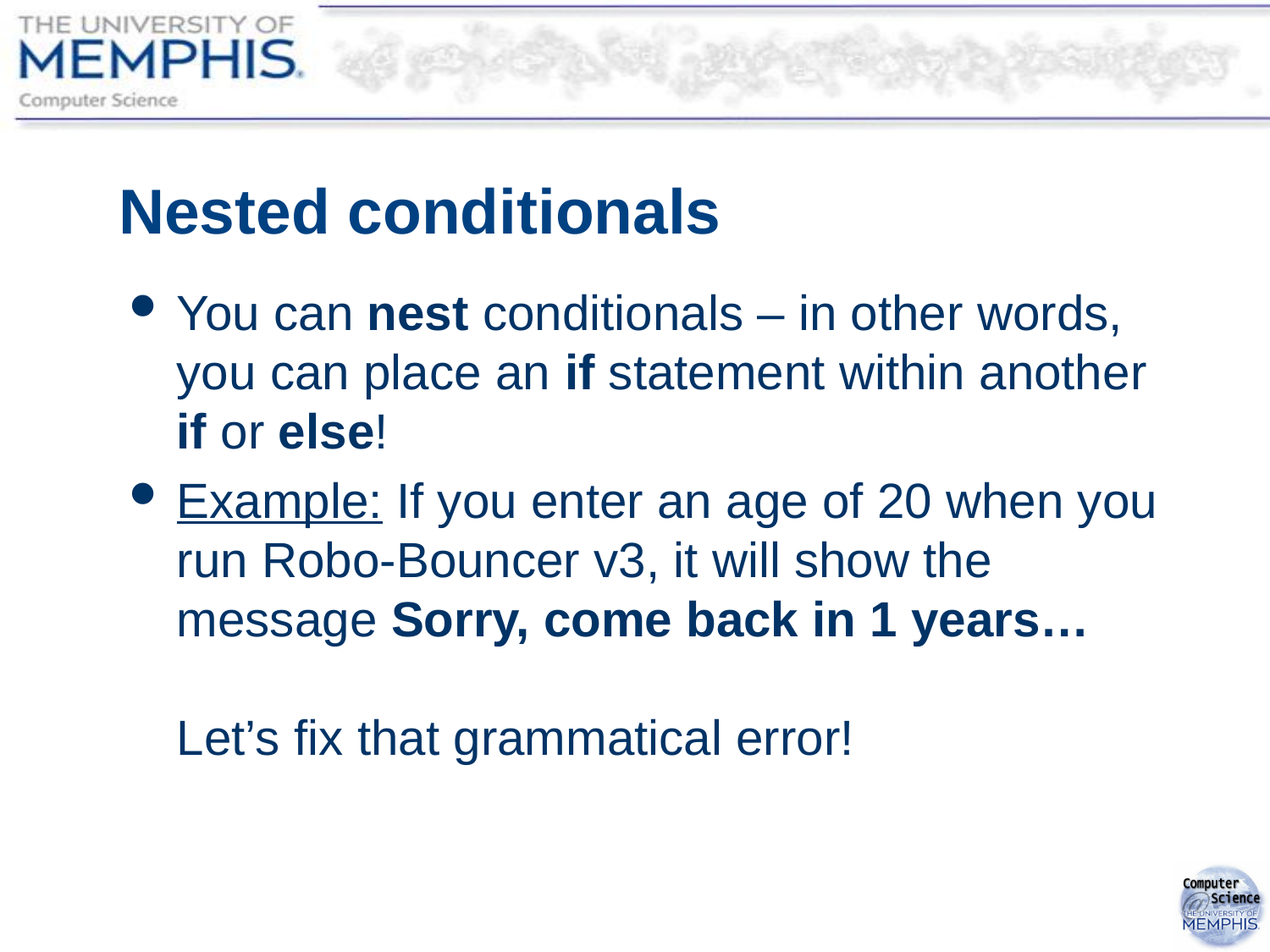

# Nested conditionals
You can nest conditionals – in other words, you can place an if statement within another if or else!
Example: If you enter an age of 20 when you run Robo-Bouncer v3, it will show the message Sorry, come back in 1 years…
Let’s fix that grammatical error!